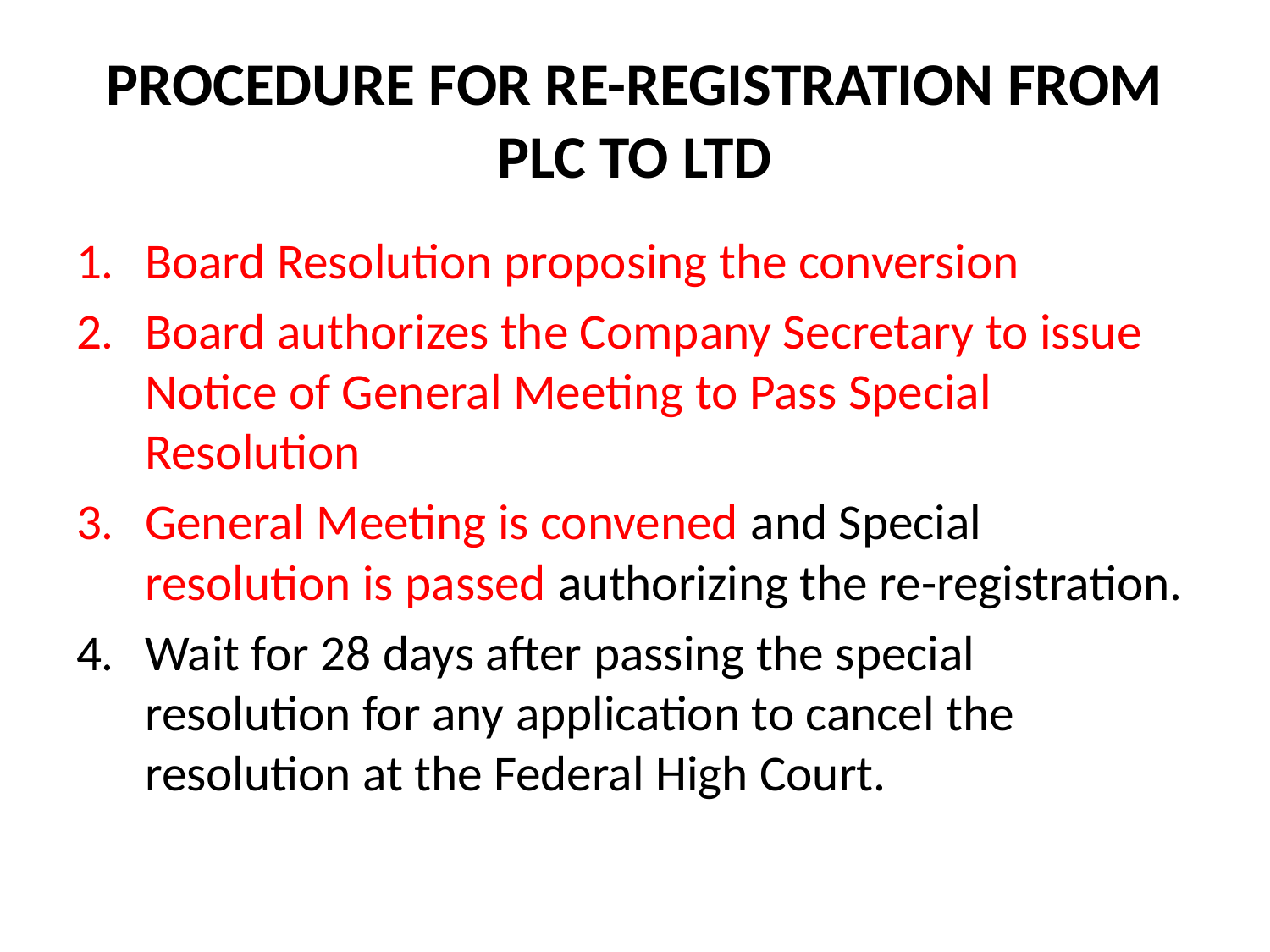

# PROCEDURE FOR RE-REGISTRATION FROM PLC TO LTD
Board Resolution proposing the conversion
Board authorizes the Company Secretary to issue Notice of General Meeting to Pass Special Resolution
General Meeting is convened and Special resolution is passed authorizing the re-registration.
Wait for 28 days after passing the special resolution for any application to cancel the resolution at the Federal High Court.